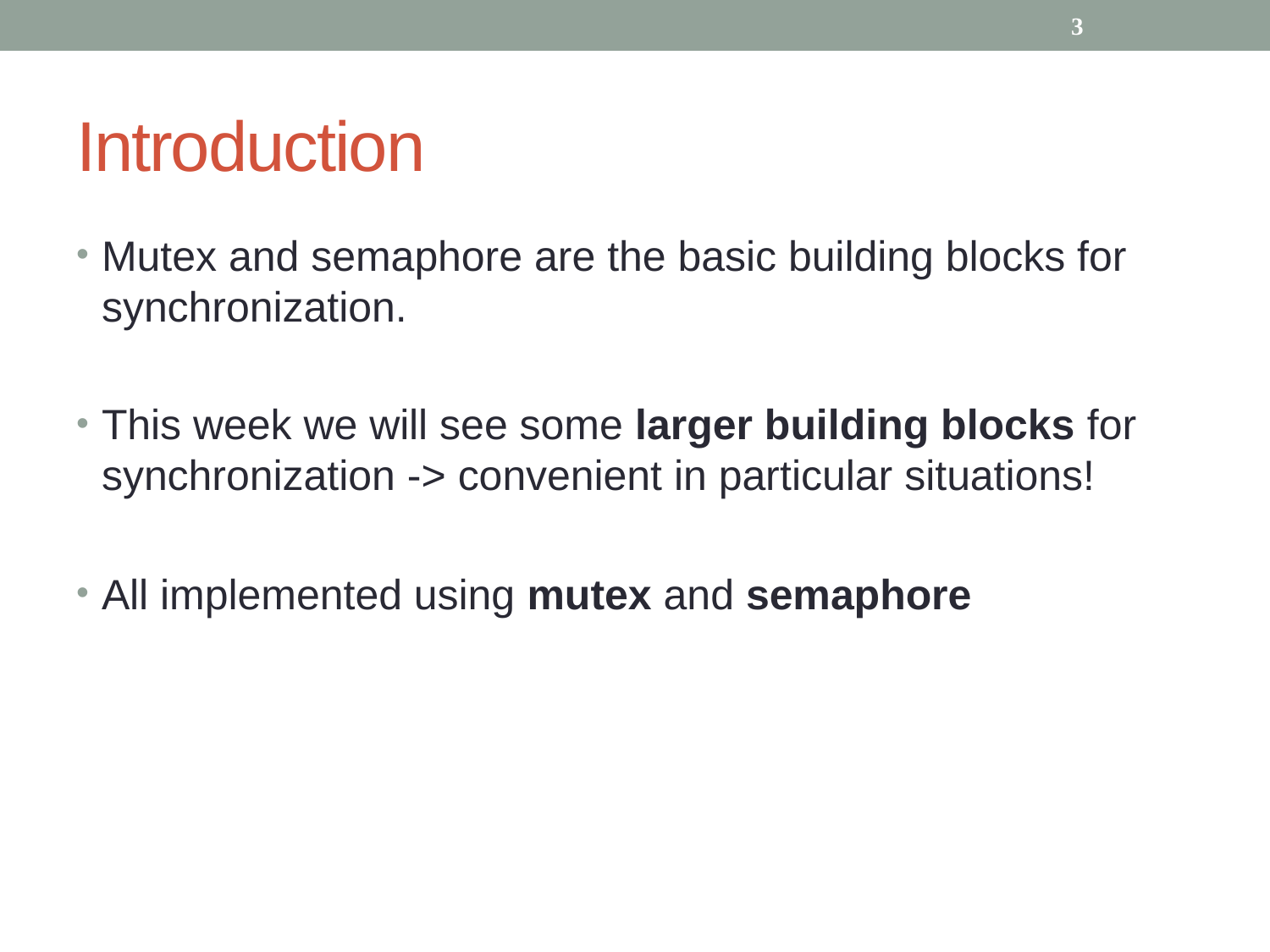

3
# Introduction
Mutex and semaphore are the basic building blocks for synchronization.

This week we will see some larger building blocks for synchronization -> convenient in particular situations!

All implemented using mutex and semaphore